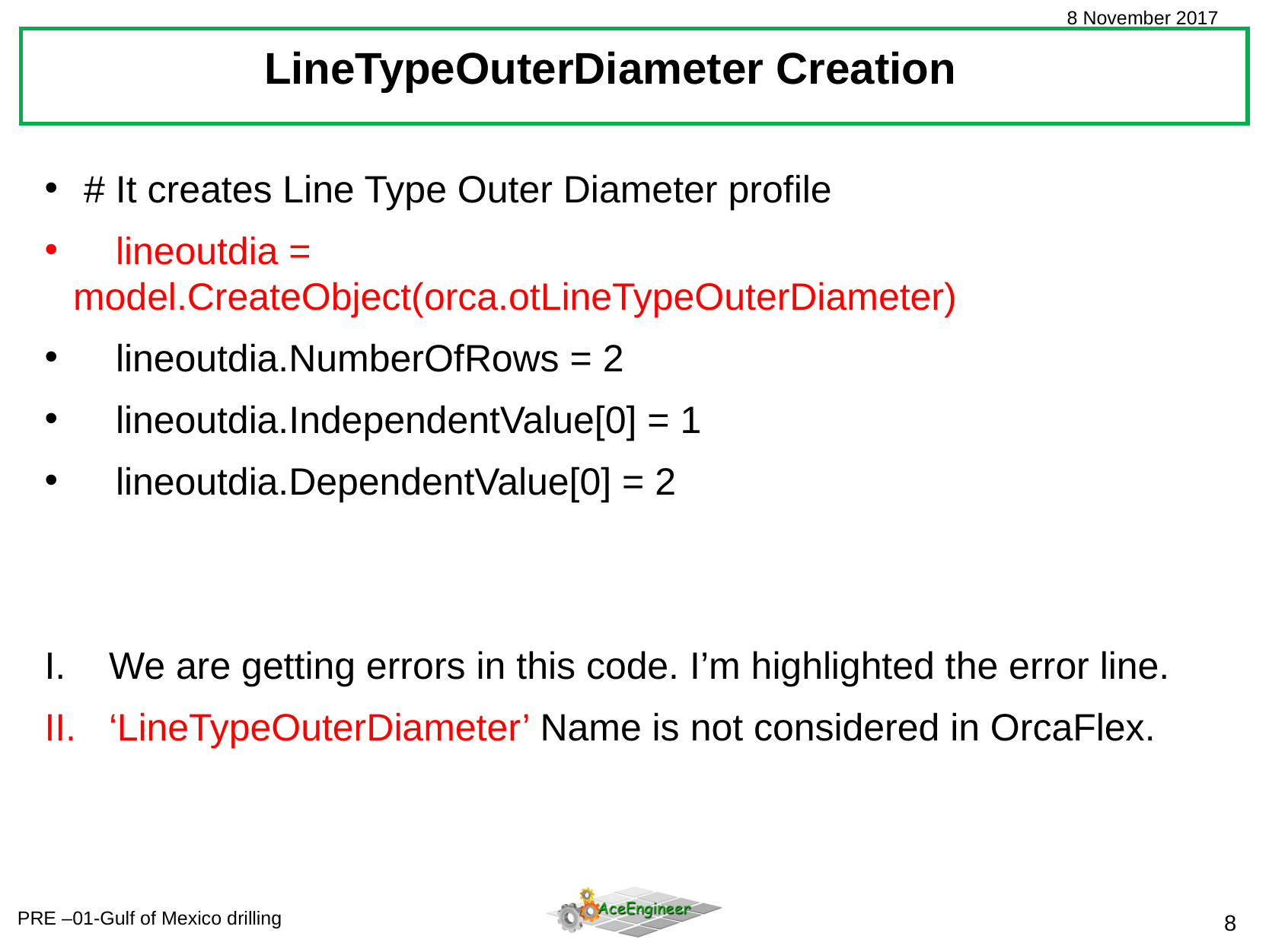

LineTypeOuterDiameter Creation
 # It creates Line Type Outer Diameter profile
    lineoutdia = model.CreateObject(orca.otLineTypeOuterDiameter)
    lineoutdia.NumberOfRows = 2
    lineoutdia.IndependentValue[0] = 1
    lineoutdia.DependentValue[0] = 2

We are getting errors in this code. I’m highlighted the error line.
‘LineTypeOuterDiameter’ Name is not considered in OrcaFlex.